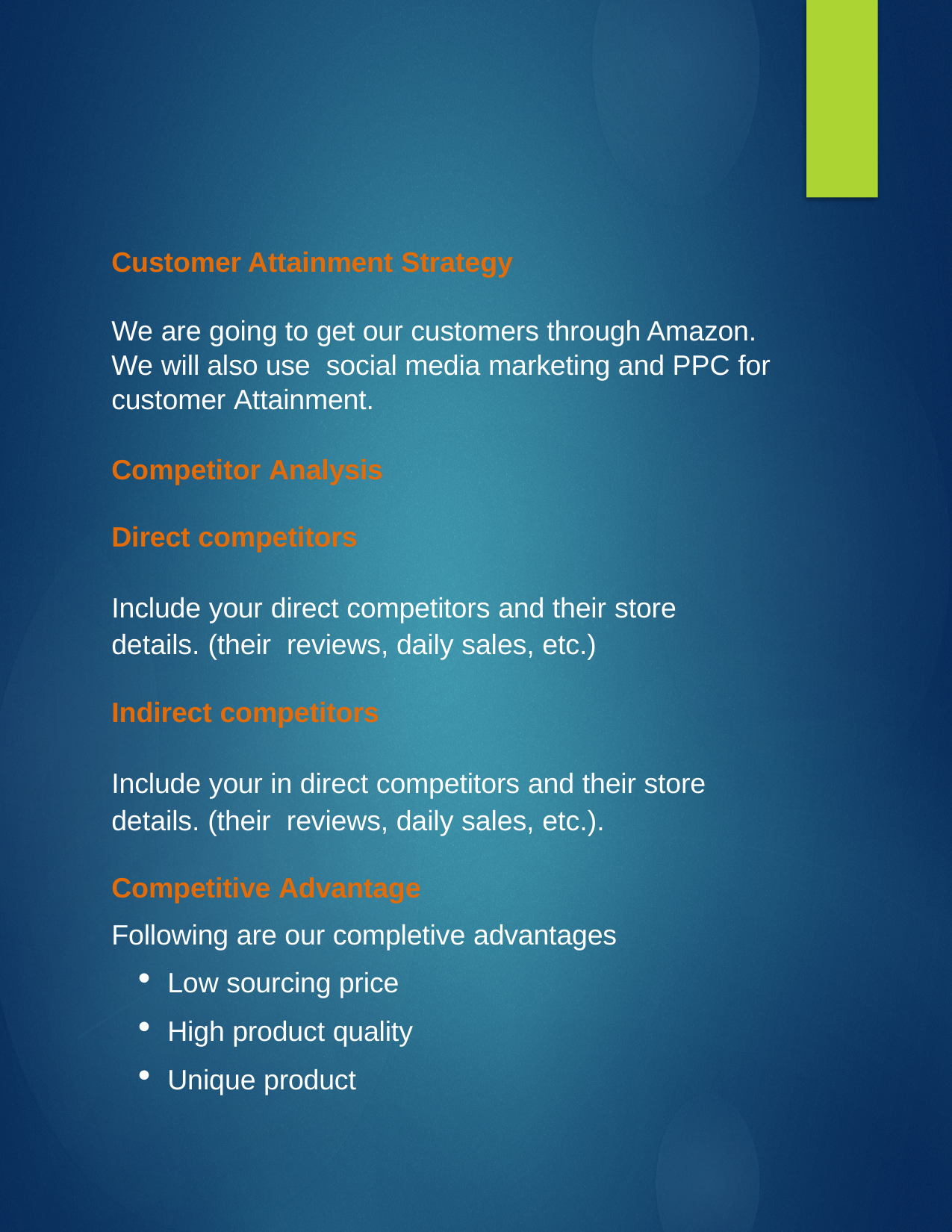

14
Customer Attainment Strategy

We are going to get our customers through Amazon. We will also use  social media marketing and PPC for customer Attainment.

Competitor Analysis

Direct competitors

Include your direct competitors and their store details. (their  reviews, daily sales, etc.)

Indirect competitors

Include your in direct competitors and their store details. (their  reviews, daily sales, etc.).

Competitive Advantage
Following are our completive advantages
Low sourcing price
High product quality
Unique product